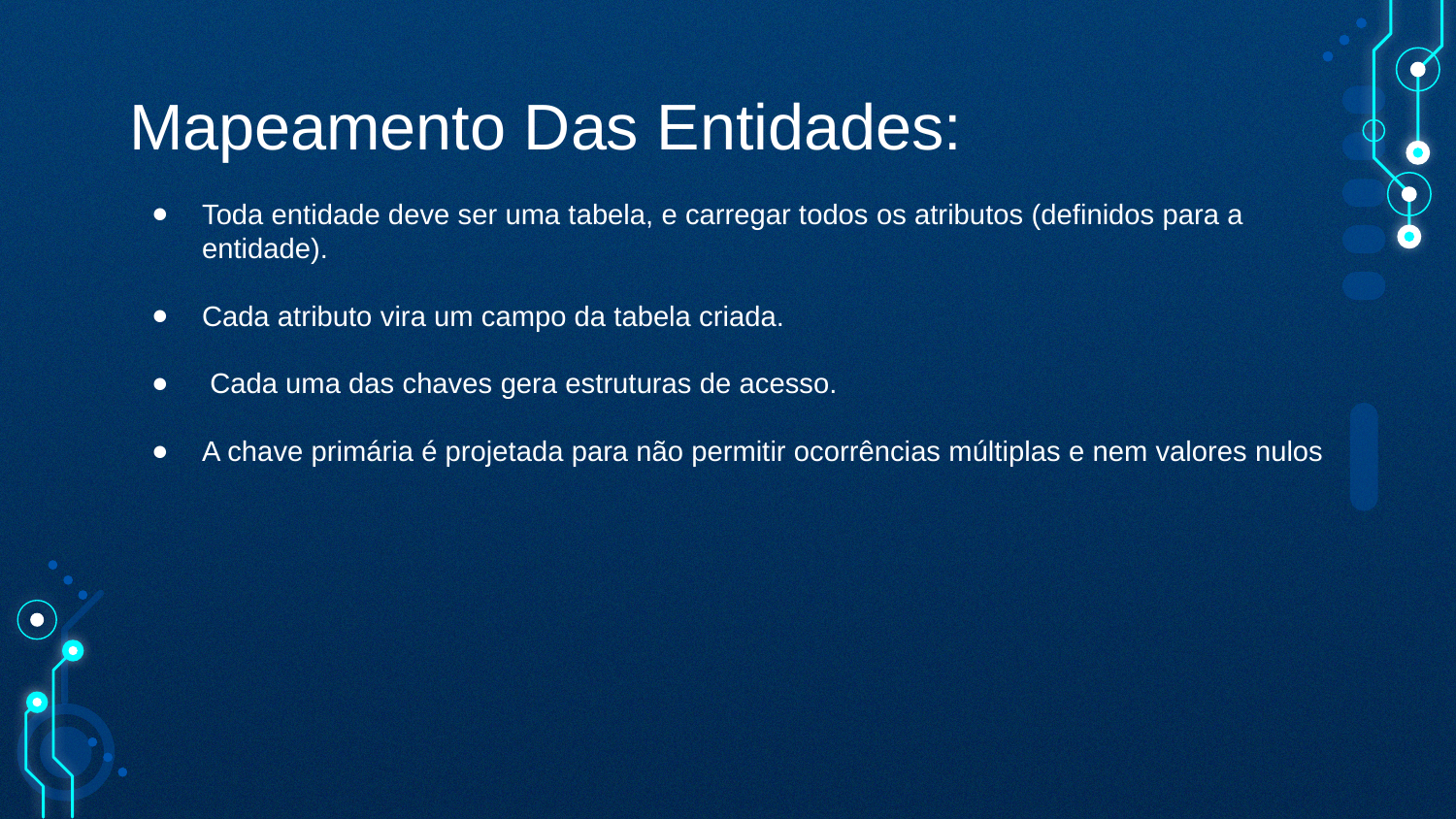

# Mapeamento Das Entidades:
Toda entidade deve ser uma tabela, e carregar todos os atributos (definidos para a entidade).

Cada atributo vira um campo da tabela criada.

 Cada uma das chaves gera estruturas de acesso.

A chave primária é projetada para não permitir ocorrências múltiplas e nem valores nulos